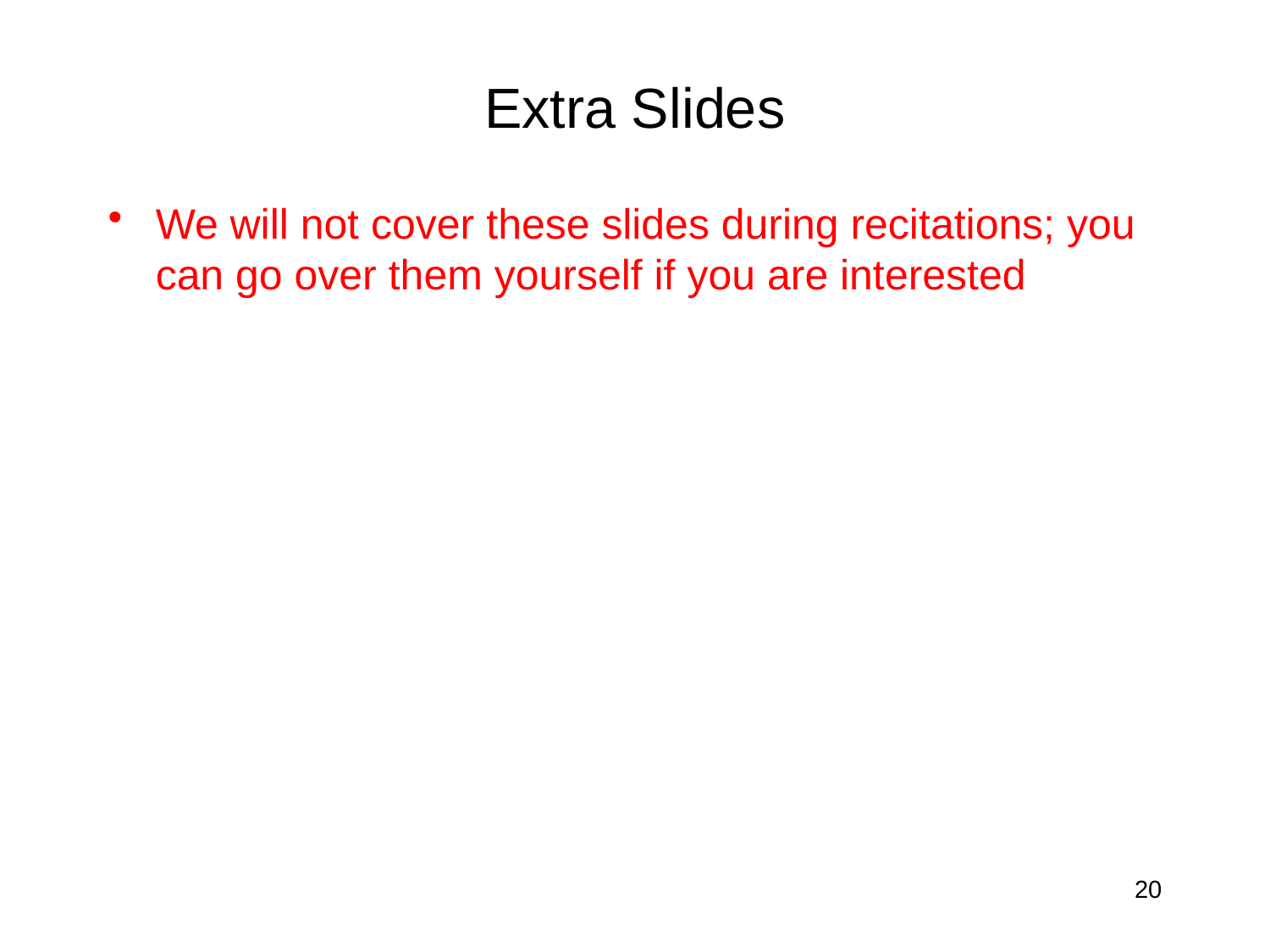

# Extra Slides
We will not cover these slides during recitations; you can go over them yourself if you are interested
20